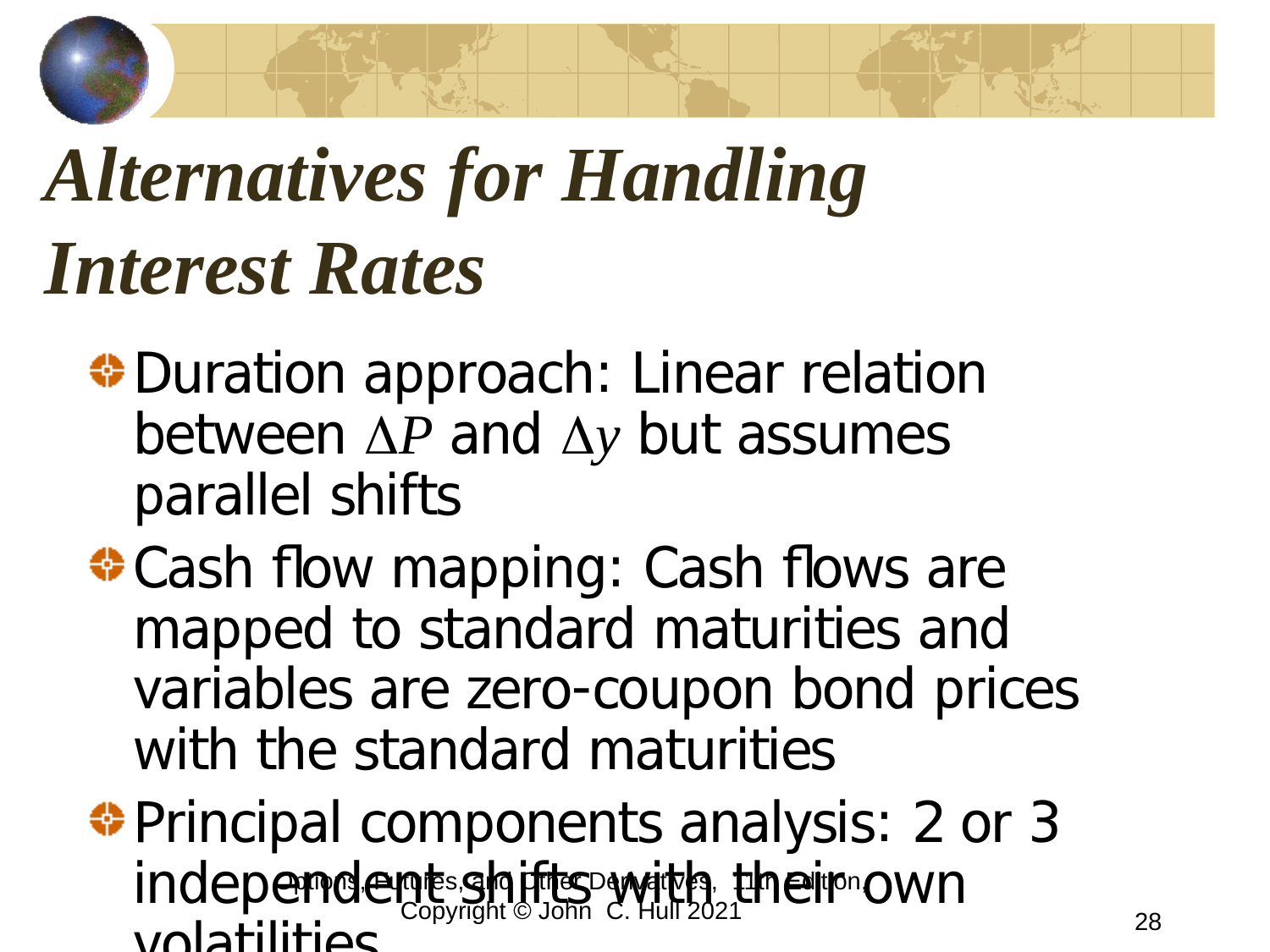

# Alternatives for Handling Interest Rates
Duration approach: Linear relation between ΔP and Δy but assumes parallel shifts
Cash flow mapping: Cash flows are mapped to standard maturities and variables are zero-coupon bond prices with the standard maturities
Principal components analysis: 2 or 3 independent shifts with their own volatilities

Options, Futures, and Other Derivatives,  11th Edition, Copyright © John  C. Hull 2021
28